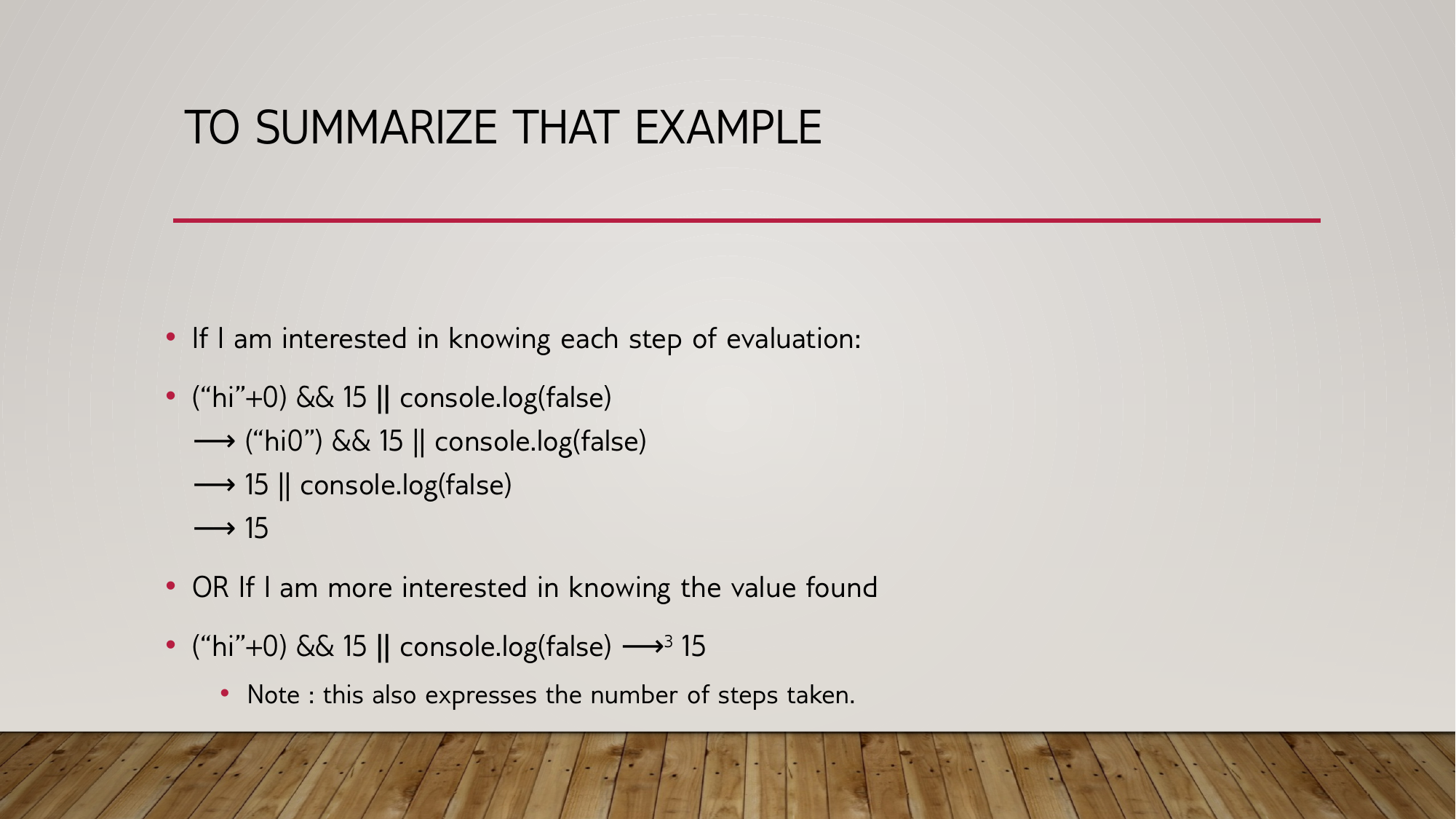

# To summarize that example
If I am interested in knowing each step of evaluation:
(“hi”+0) && 15 || console.log(false)
⟶ (“hi0”) && 15 || console.log(false)
⟶ 15 || console.log(false)
⟶ 15
OR If I am more interested in knowing the value found
(“hi”+0) && 15 || console.log(false) ⟶3 15
Note : this also expresses the number of steps taken.